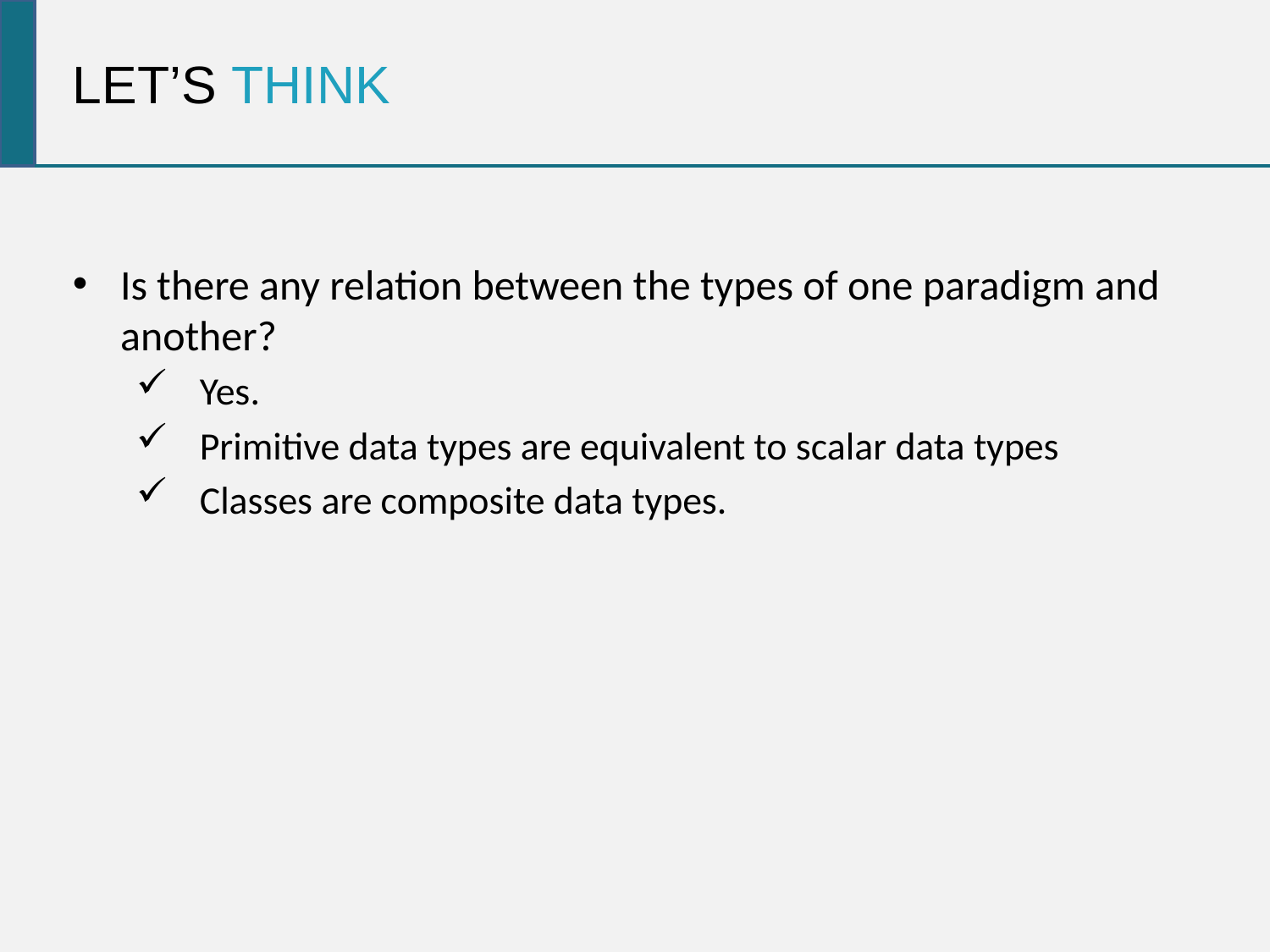

Let’s think

Is there any relation between the types of one paradigm and another?
Yes.
Primitive data types are equivalent to scalar data types
Classes are composite data types.